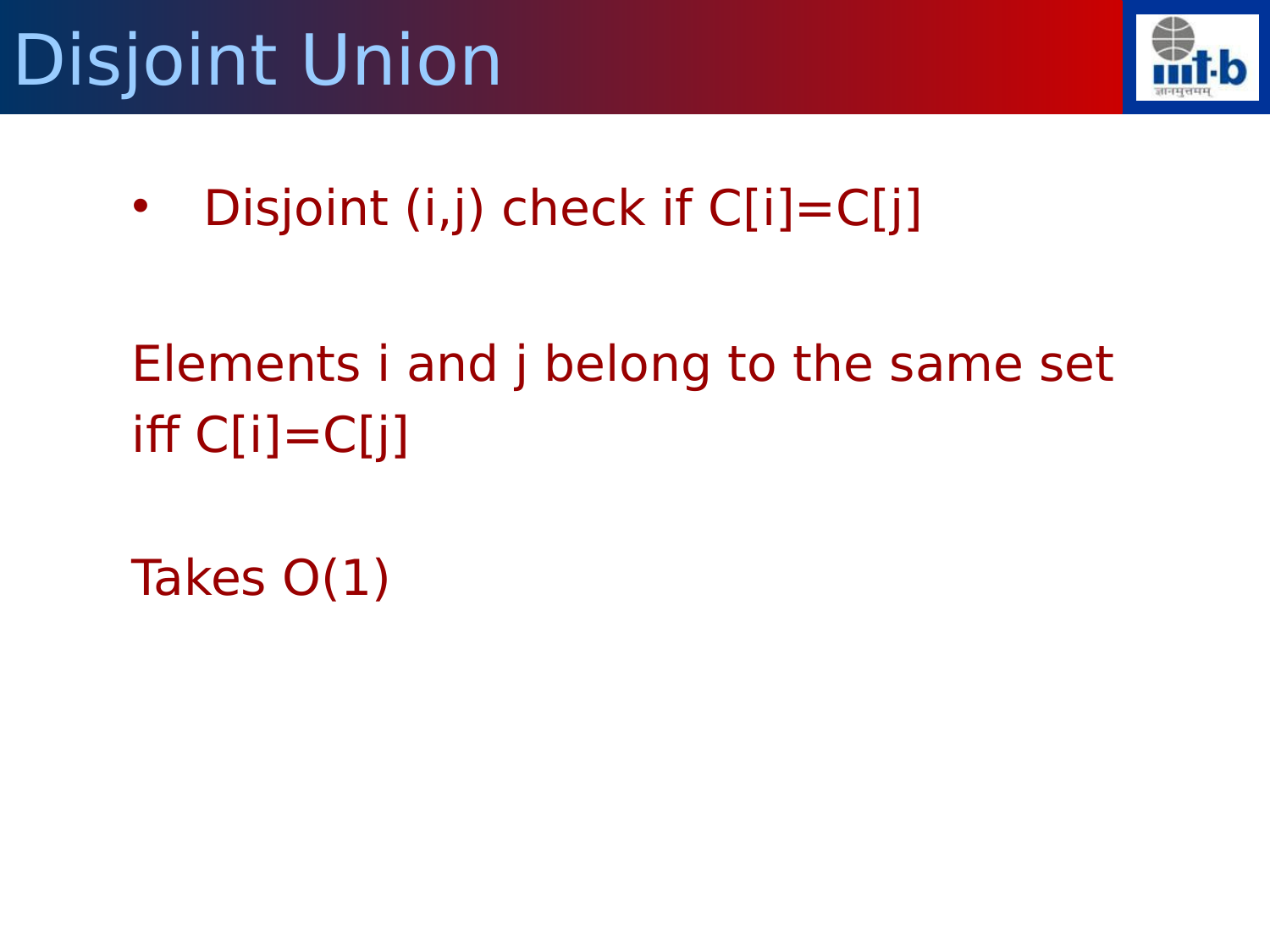

Disjoint Union
Disjoint (i,j) check if C[i]=C[j]

Elements i and j belong to the same set
iff C[i]=C[j]

Takes O(1)